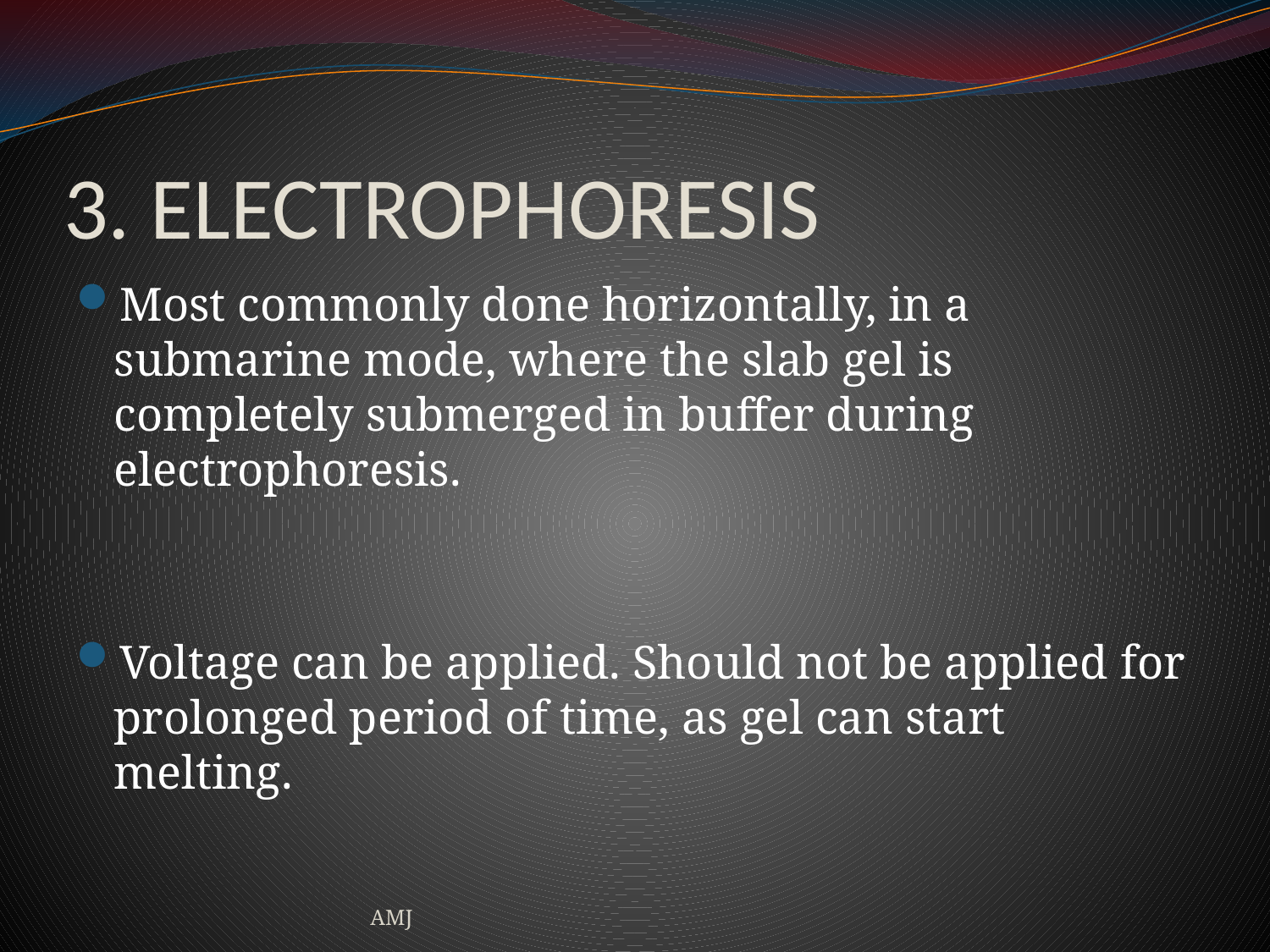

# 3. ELECTROPHORESIS
Most commonly done horizontally, in a submarine mode, where the slab gel is completely submerged in buffer during electrophoresis.

Voltage can be applied. Should not be applied for prolonged period of time, as gel can start melting.

AMJ